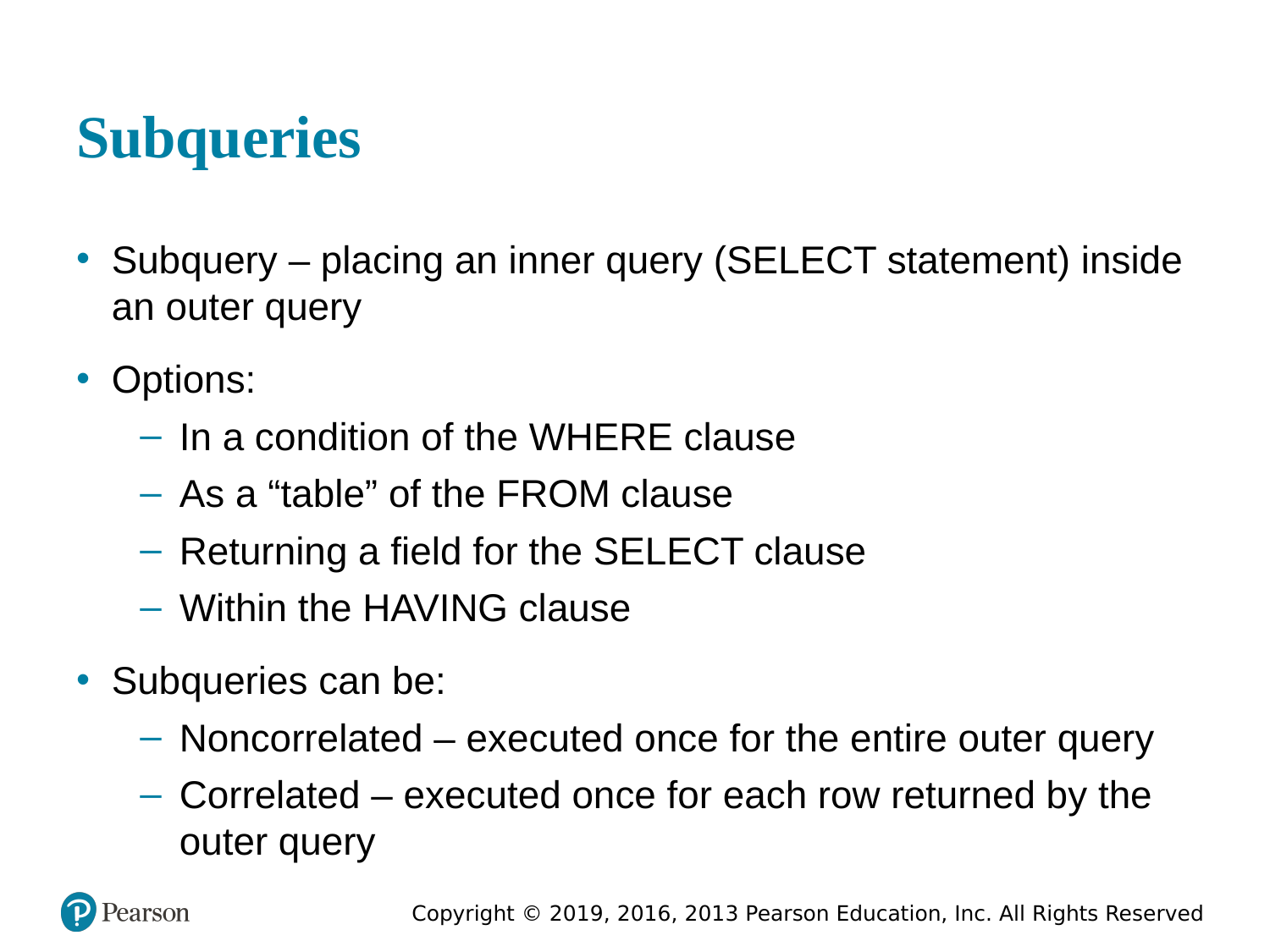

# Subqueries
Subquery – placing an inner query (SELECT statement) inside an outer query
Options:
In a condition of the WHERE clause
As a “table” of the FROM clause
Returning a field for the SELECT clause
Within the HAVING clause
Subqueries can be:
Noncorrelated – executed once for the entire outer query
Correlated – executed once for each row returned by the outer query